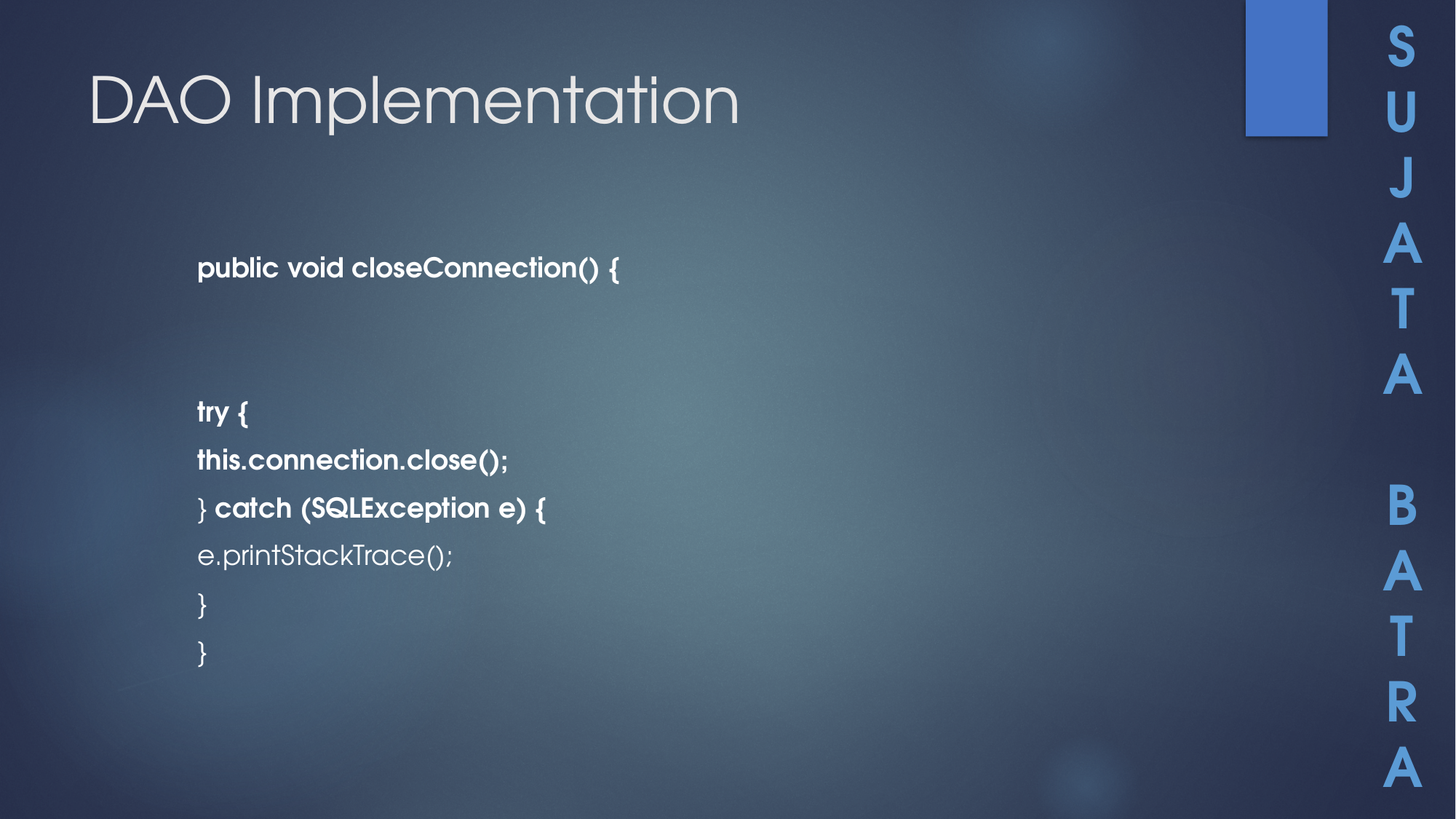

# DAO Implementation
public void closeConnection() {

try {
this.connection.close();
} catch (SQLException e) {
e.printStackTrace();
}
}